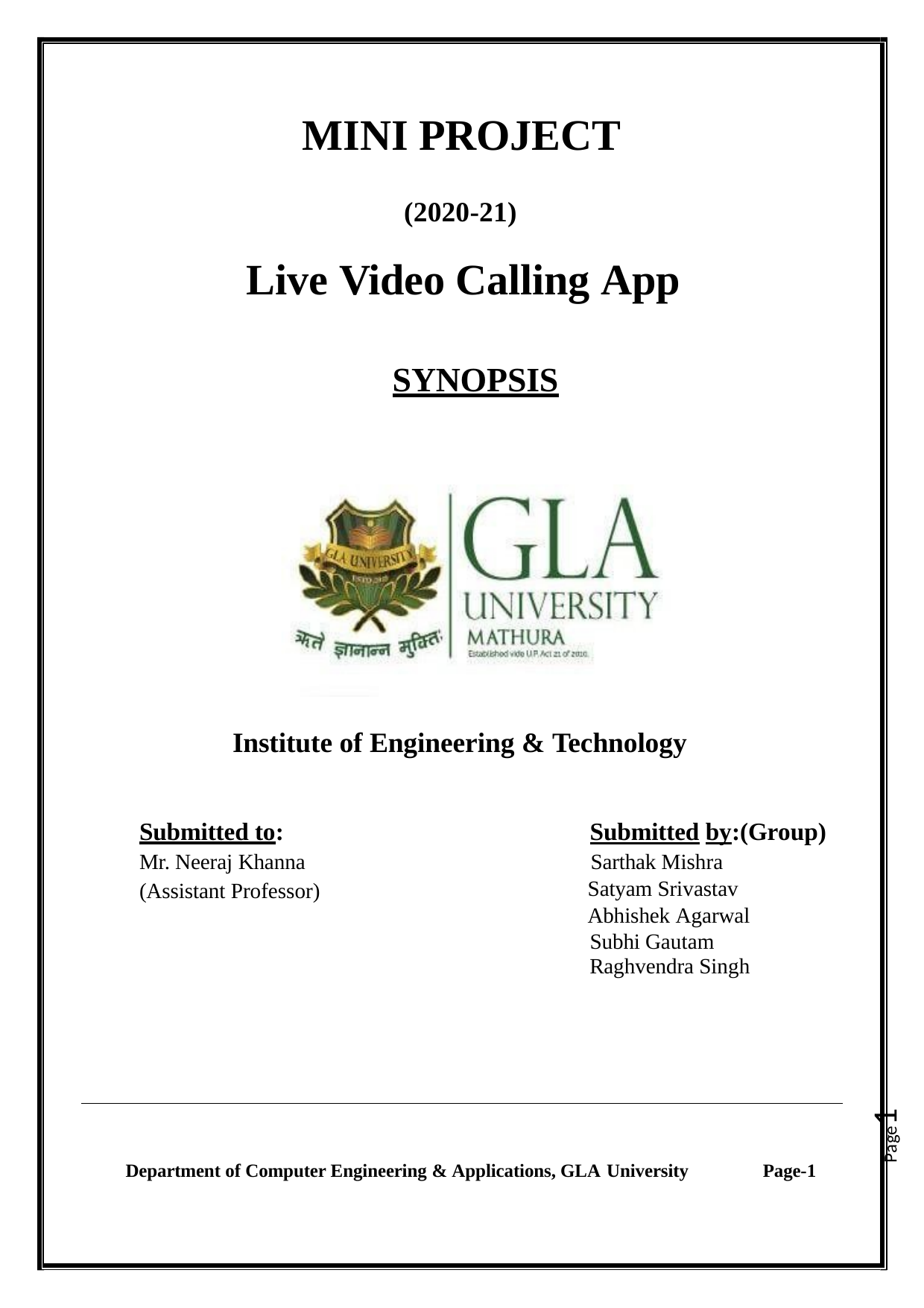

# MINI PROJECT
(2020-21)
Live Video Calling App

SYNOPSIS
Institute of Engineering & Technology
Submitted to:  Mr. Neeraj Khanna  (Assistant Professor)
Submitted by:(Group)
Sarthak Mishra  Satyam Srivastav  Abhishek Agarwal
Subhi Gautam  Raghvendra Singh
Page1
Department of Computer Engineering & Applications, GLA University
Page-1